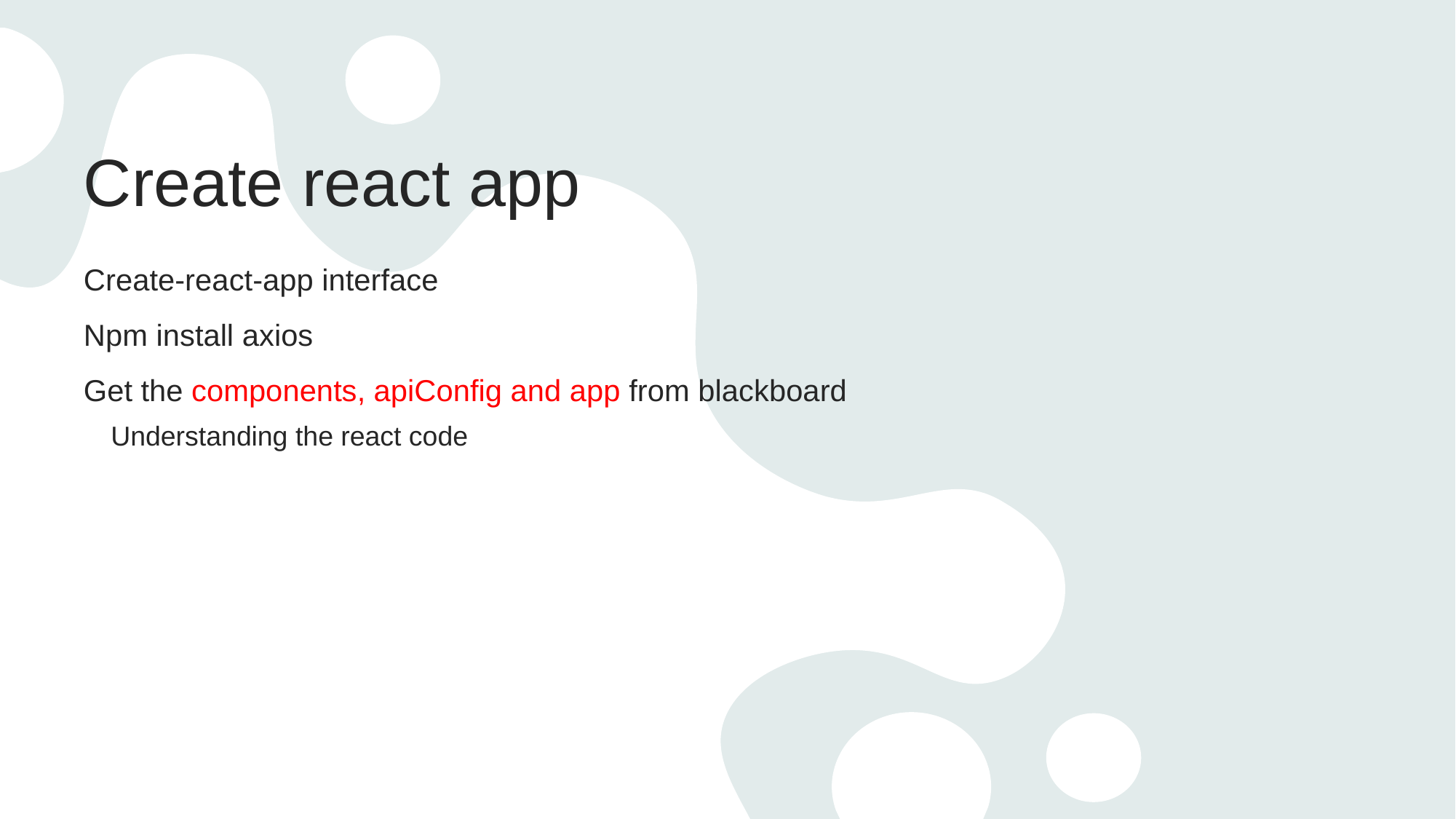

# Create react app
Create-react-app interface
Npm install axios
Get the components, apiConfig and app from blackboard
Understanding the react code